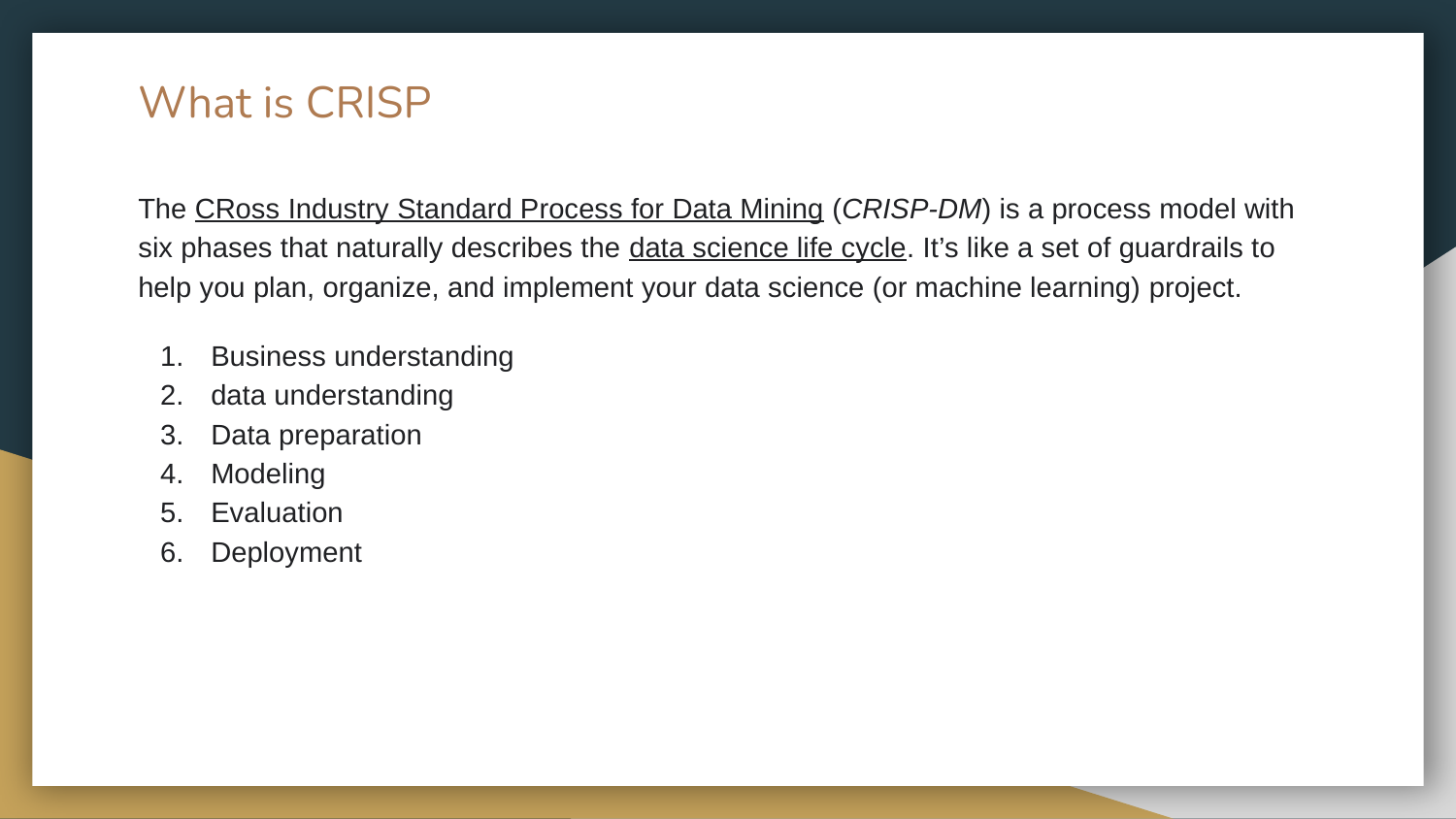

# What is CRISP
The CRoss Industry Standard Process for Data Mining (CRISP-DM) is a process model with six phases that naturally describes the data science life cycle. It’s like a set of guardrails to help you plan, organize, and implement your data science (or machine learning) project.
Business understanding
data understanding
Data preparation
Modeling
Evaluation
Deployment